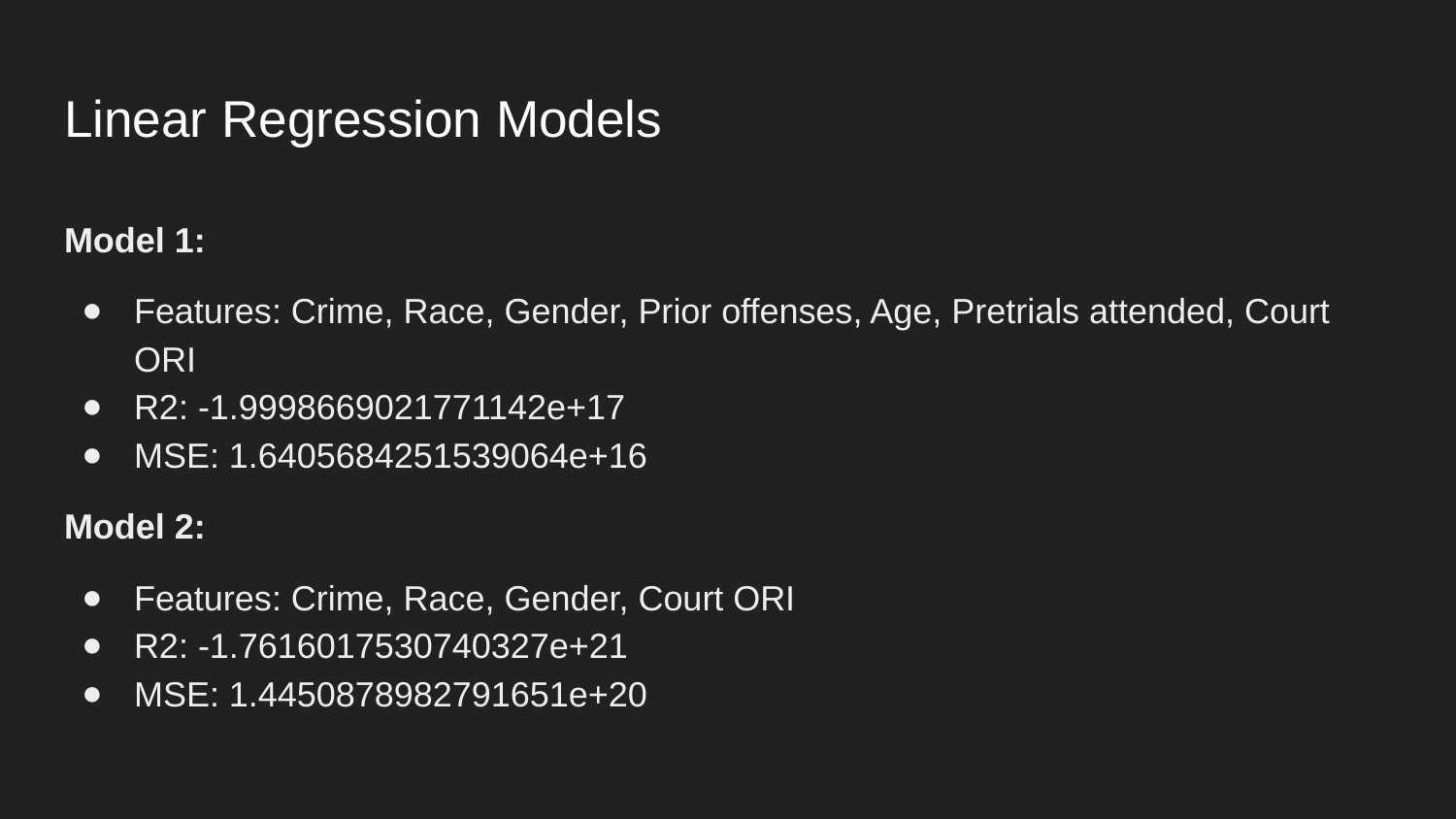

# Linear Regression Models
Model 1:
Features: Crime, Race, Gender, Prior offenses, Age, Pretrials attended, Court ORI
R2: -1.9998669021771142e+17
MSE: 1.6405684251539064e+16
Model 2:
Features: Crime, Race, Gender, Court ORI
R2: -1.7616017530740327e+21
MSE: 1.4450878982791651e+20